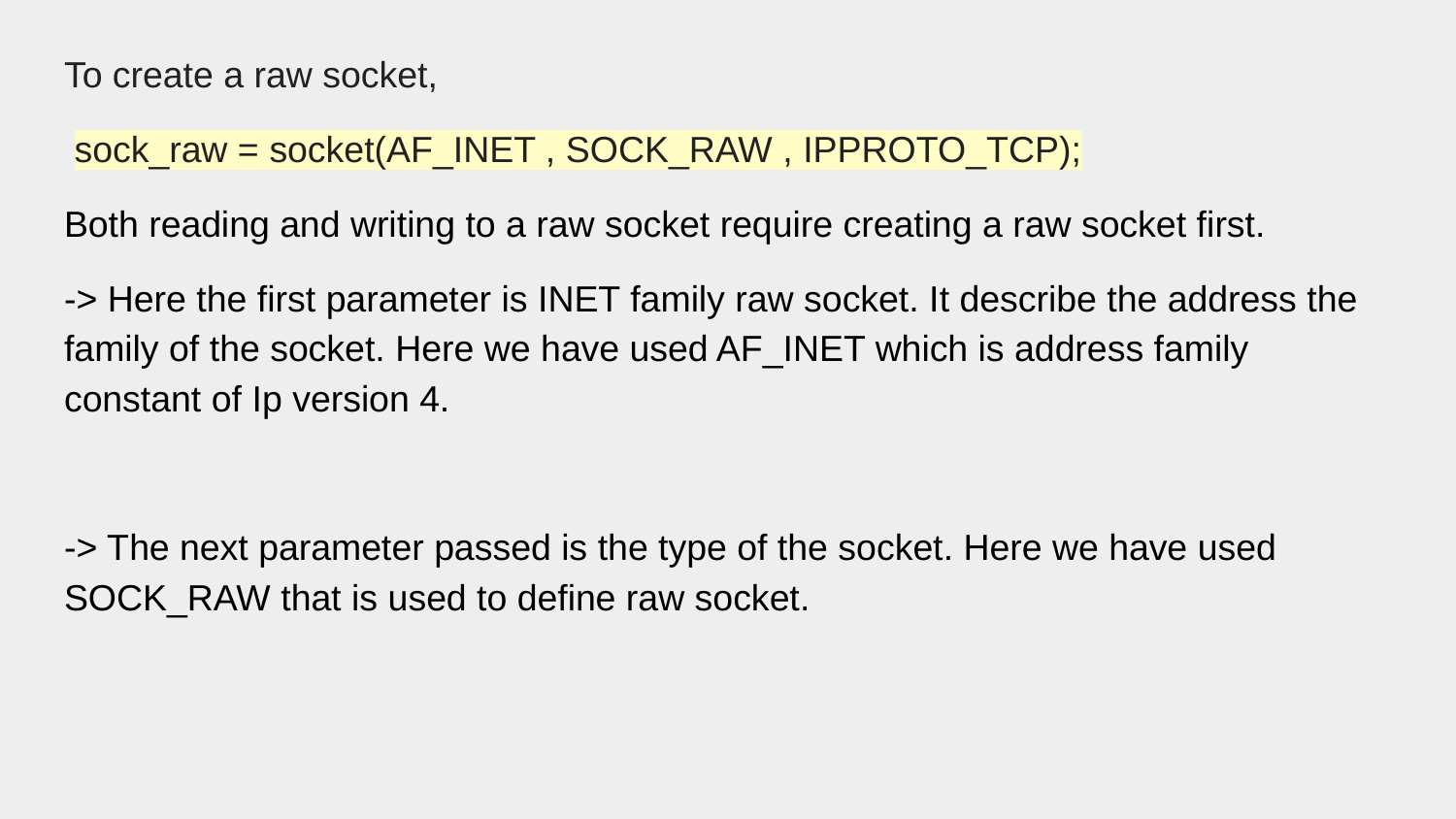

To create a raw socket,
 sock_raw = socket(AF_INET , SOCK_RAW , IPPROTO_TCP);
Both reading and writing to a raw socket require creating a raw socket first.
-> Here the first parameter is INET family raw socket. It describe the address the family of the socket. Here we have used AF_INET which is address family constant of Ip version 4.

-> The next parameter passed is the type of the socket. Here we have used SOCK_RAW that is used to define raw socket.